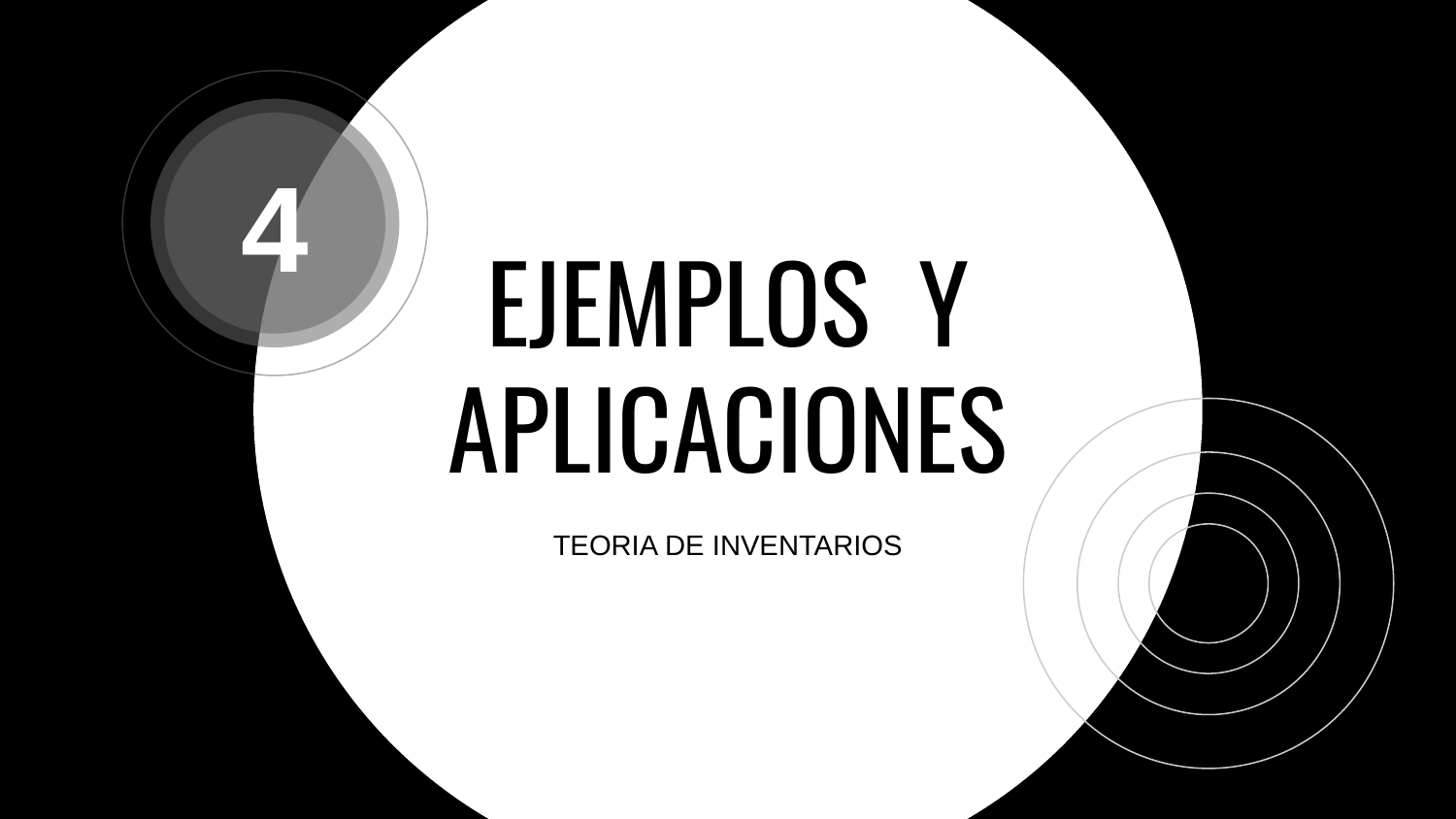

4
# EJEMPLOS  Y APLICACIONES
TEORIA DE INVENTARIOS